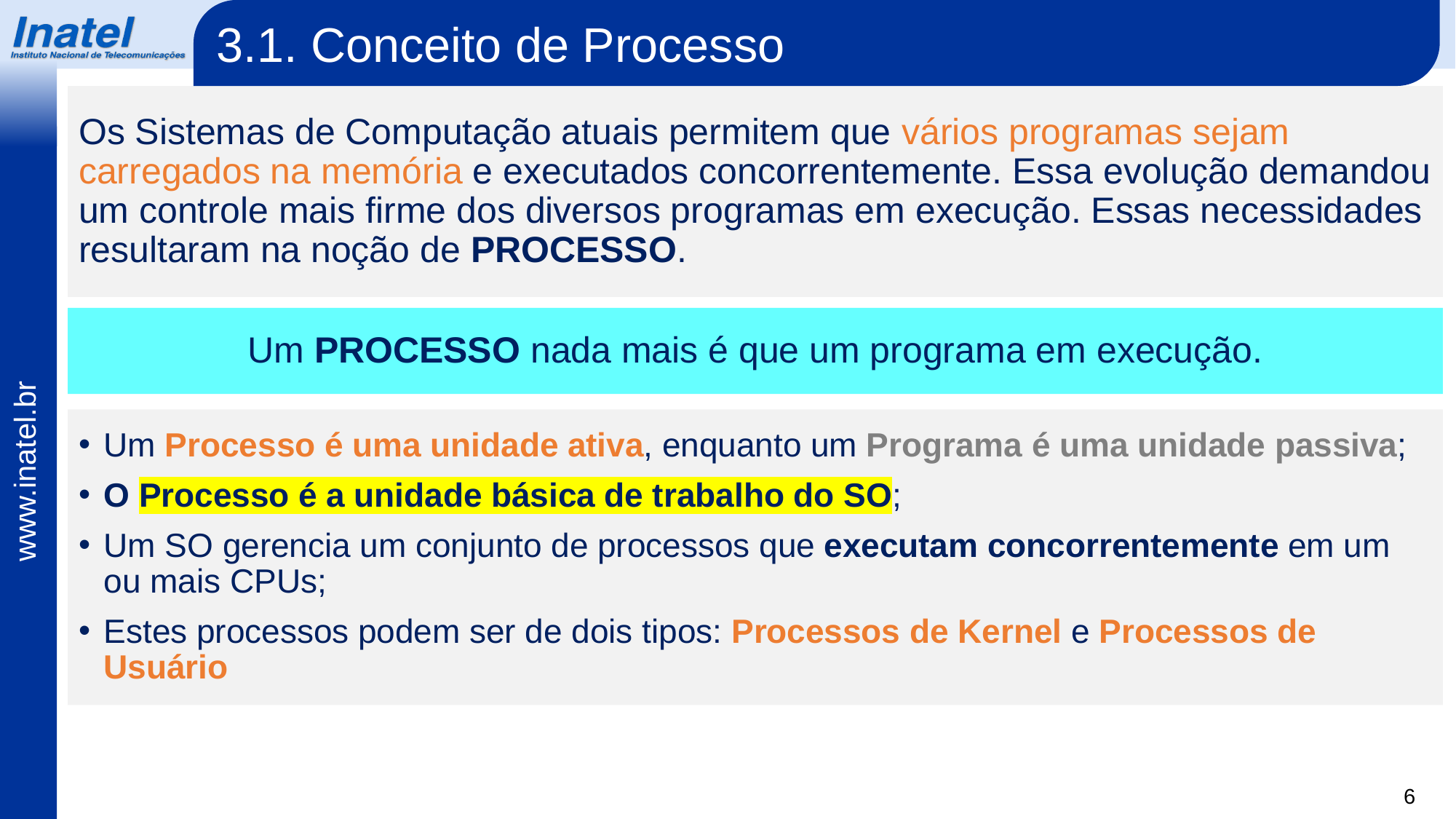

3.1. Conceito de Processo
Os Sistemas de Computação atuais permitem que vários programas sejam carregados na memória e executados concorrentemente. Essa evolução demandou um controle mais firme dos diversos programas em execução. Essas necessidades resultaram na noção de PROCESSO.
Um PROCESSO nada mais é que um programa em execução.
Um Processo é uma unidade ativa, enquanto um Programa é uma unidade passiva;
O Processo é a unidade básica de trabalho do SO;
Um SO gerencia um conjunto de processos que executam concorrentemente em um ou mais CPUs;
Estes processos podem ser de dois tipos: Processos de Kernel e Processos de Usuário